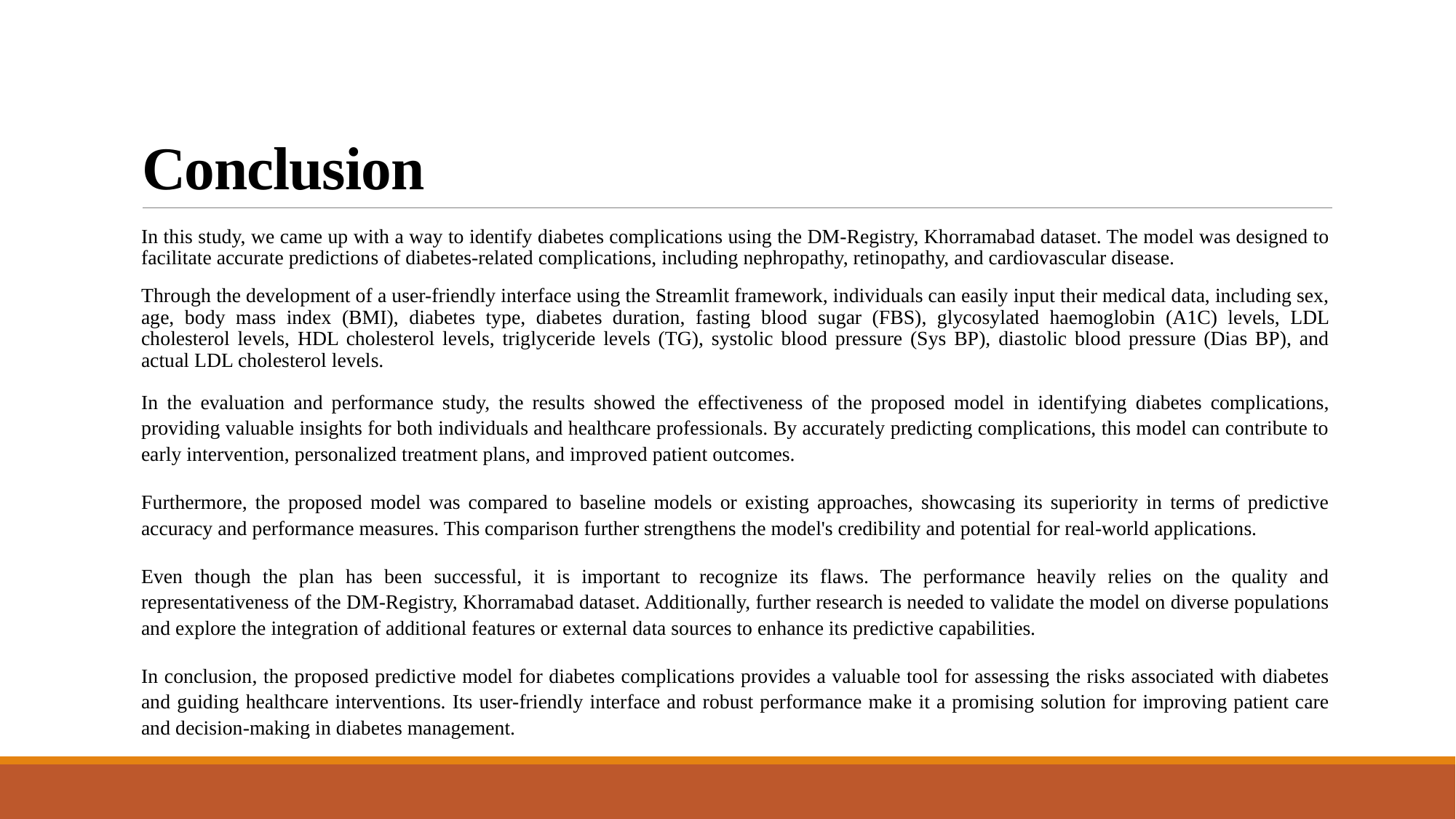

# Conclusion
In this study, we came up with a way to identify diabetes complications using the DM-Registry, Khorramabad dataset. The model was designed to facilitate accurate predictions of diabetes-related complications, including nephropathy, retinopathy, and cardiovascular disease.
Through the development of a user-friendly interface using the Streamlit framework, individuals can easily input their medical data, including sex, age, body mass index (BMI), diabetes type, diabetes duration, fasting blood sugar (FBS), glycosylated haemoglobin (A1C) levels, LDL cholesterol levels, HDL cholesterol levels, triglyceride levels (TG), systolic blood pressure (Sys BP), diastolic blood pressure (Dias BP), and actual LDL cholesterol levels.
In the evaluation and performance study, the results showed the effectiveness of the proposed model in identifying diabetes complications, providing valuable insights for both individuals and healthcare professionals. By accurately predicting complications, this model can contribute to early intervention, personalized treatment plans, and improved patient outcomes.
Furthermore, the proposed model was compared to baseline models or existing approaches, showcasing its superiority in terms of predictive accuracy and performance measures. This comparison further strengthens the model's credibility and potential for real-world applications.
Even though the plan has been successful, it is important to recognize its flaws. The performance heavily relies on the quality and representativeness of the DM-Registry, Khorramabad dataset. Additionally, further research is needed to validate the model on diverse populations and explore the integration of additional features or external data sources to enhance its predictive capabilities.
In conclusion, the proposed predictive model for diabetes complications provides a valuable tool for assessing the risks associated with diabetes and guiding healthcare interventions. Its user-friendly interface and robust performance make it a promising solution for improving patient care and decision-making in diabetes management.